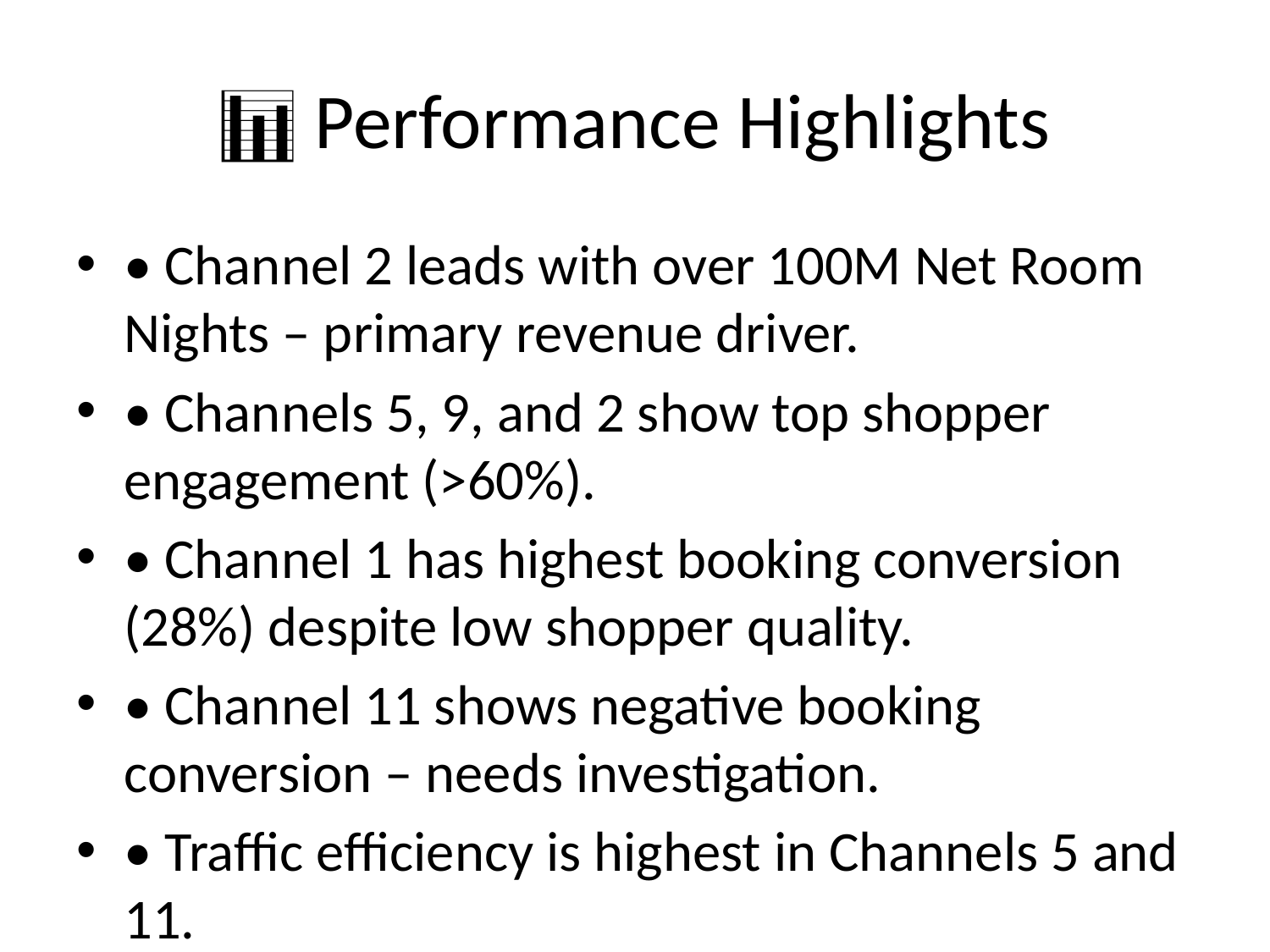

# 📊 Performance Highlights
• Channel 2 leads with over 100M Net Room Nights – primary revenue driver.
• Channels 5, 9, and 2 show top shopper engagement (>60%).
• Channel 1 has highest booking conversion (28%) despite low shopper quality.
• Channel 11 shows negative booking conversion – needs investigation.
• Traffic efficiency is highest in Channels 5 and 11.